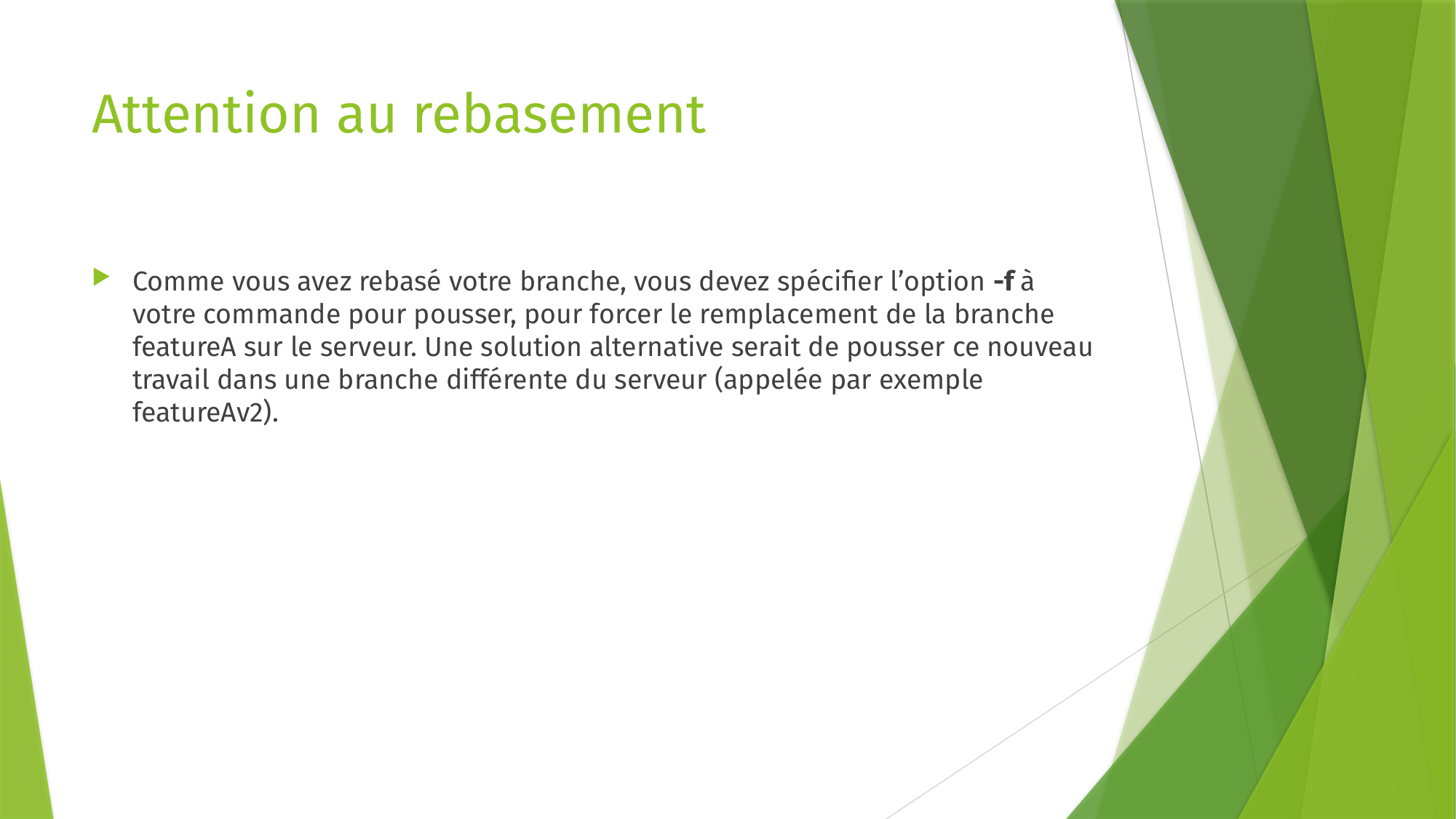

# Attention au rebasement
Comme vous avez rebasé votre branche, vous devez spécifier l’option -f à votre commande pour pousser, pour forcer le remplacement de la branche featureA sur le serveur. Une solution alternative serait de pousser ce nouveau travail dans une branche différente du serveur (appelée par exemple featureAv2).